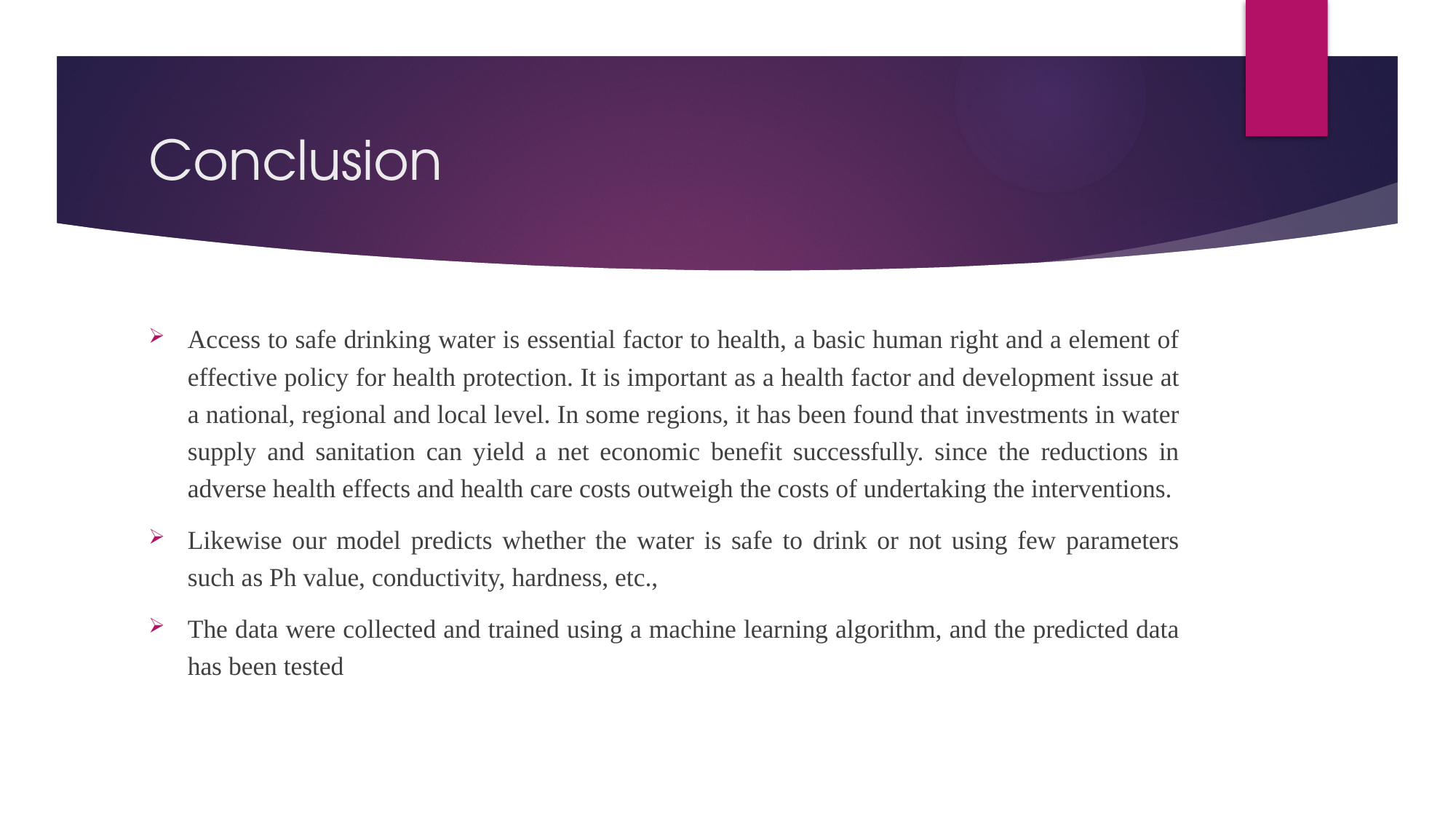

# Conclusion
Access to safe drinking water is essential factor to health, a basic human right and a element of effective policy for health protection. It is important as a health factor and development issue at a national, regional and local level. In some regions, it has been found that investments in water supply and sanitation can yield a net economic benefit successfully. since the reductions in adverse health effects and health care costs outweigh the costs of undertaking the interventions.
Likewise our model predicts whether the water is safe to drink or not using few parameters such as Ph value, conductivity, hardness, etc.,
The data were collected and trained using a machine learning algorithm, and the predicted data has been tested